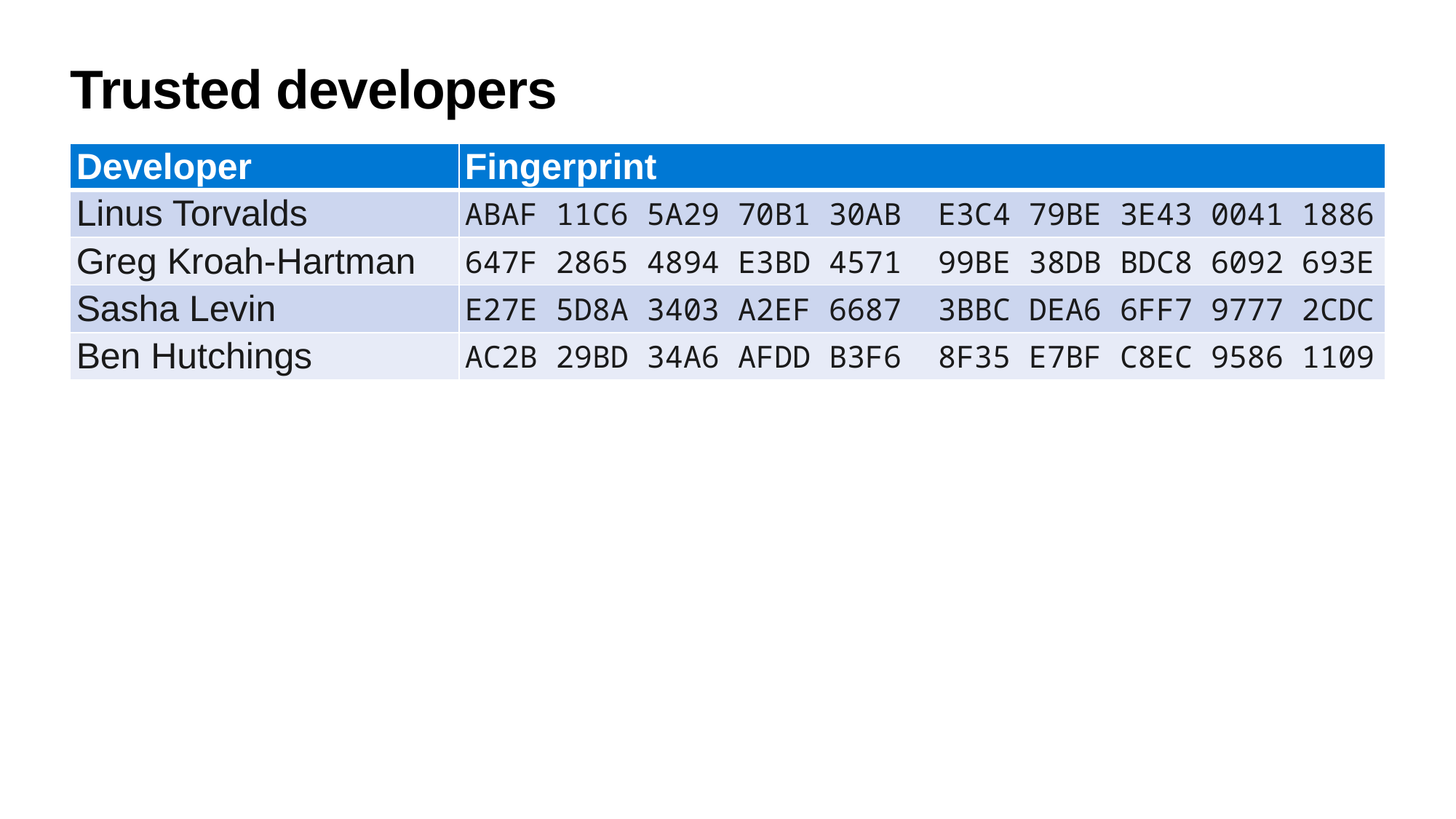

# Trusted developers
| Developer | Fingerprint |
| --- | --- |
| Linus Torvalds | ABAF 11C6 5A29 70B1 30AB  E3C4 79BE 3E43 0041 1886 |
| Greg Kroah-Hartman | 647F 2865 4894 E3BD 4571  99BE 38DB BDC8 6092 693E |
| Sasha Levin | E27E 5D8A 3403 A2EF 6687  3BBC DEA6 6FF7 9777 2CDC |
| Ben Hutchings | AC2B 29BD 34A6 AFDD B3F6  8F35 E7BF C8EC 9586 1109 |